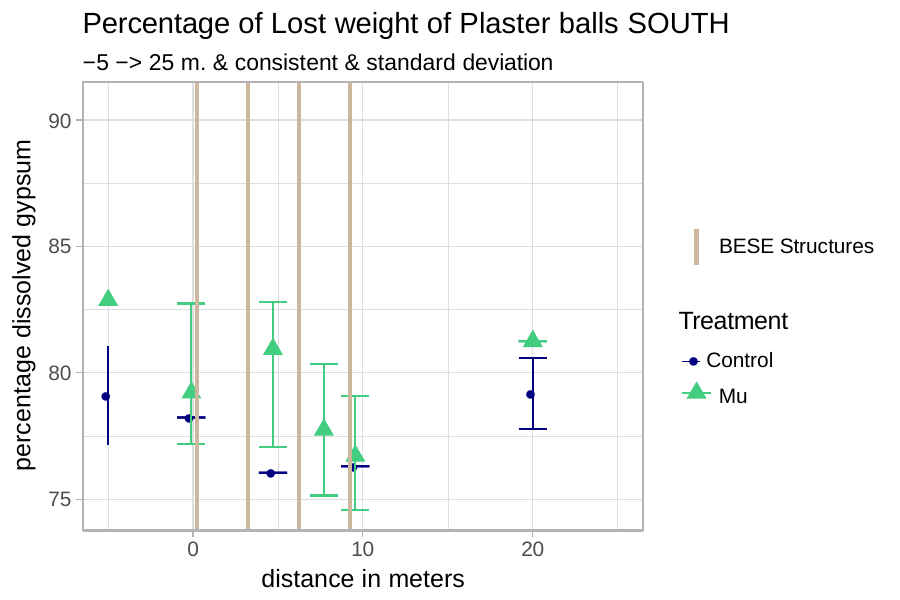

# Percentage of Lost weight of Plaster balls SOUTH
−5 −> 25 m. & consistent & standard deviation

90

percentage dissolved gypsum

85
BESE Structures

Treatment
 ● Control  Mu

80

●
●

●

●
●

75

0
10
20
8
distance in meters